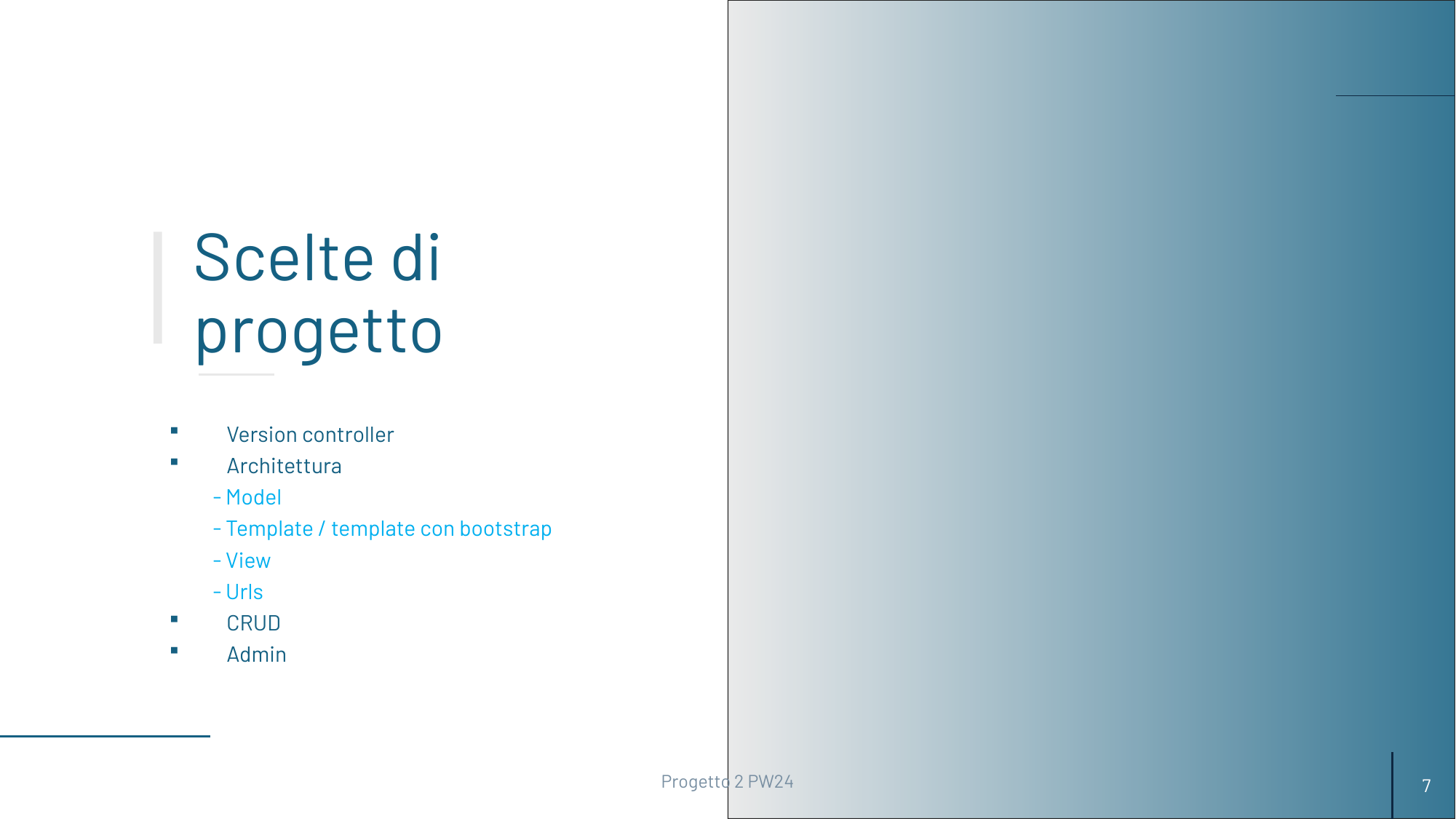

# Scelte di progetto
Version controller
Architettura
	- Model
	- Template / template con bootstrap
	- View
	- Urls
CRUD
Admin
-
Progetto 2 PW24
7